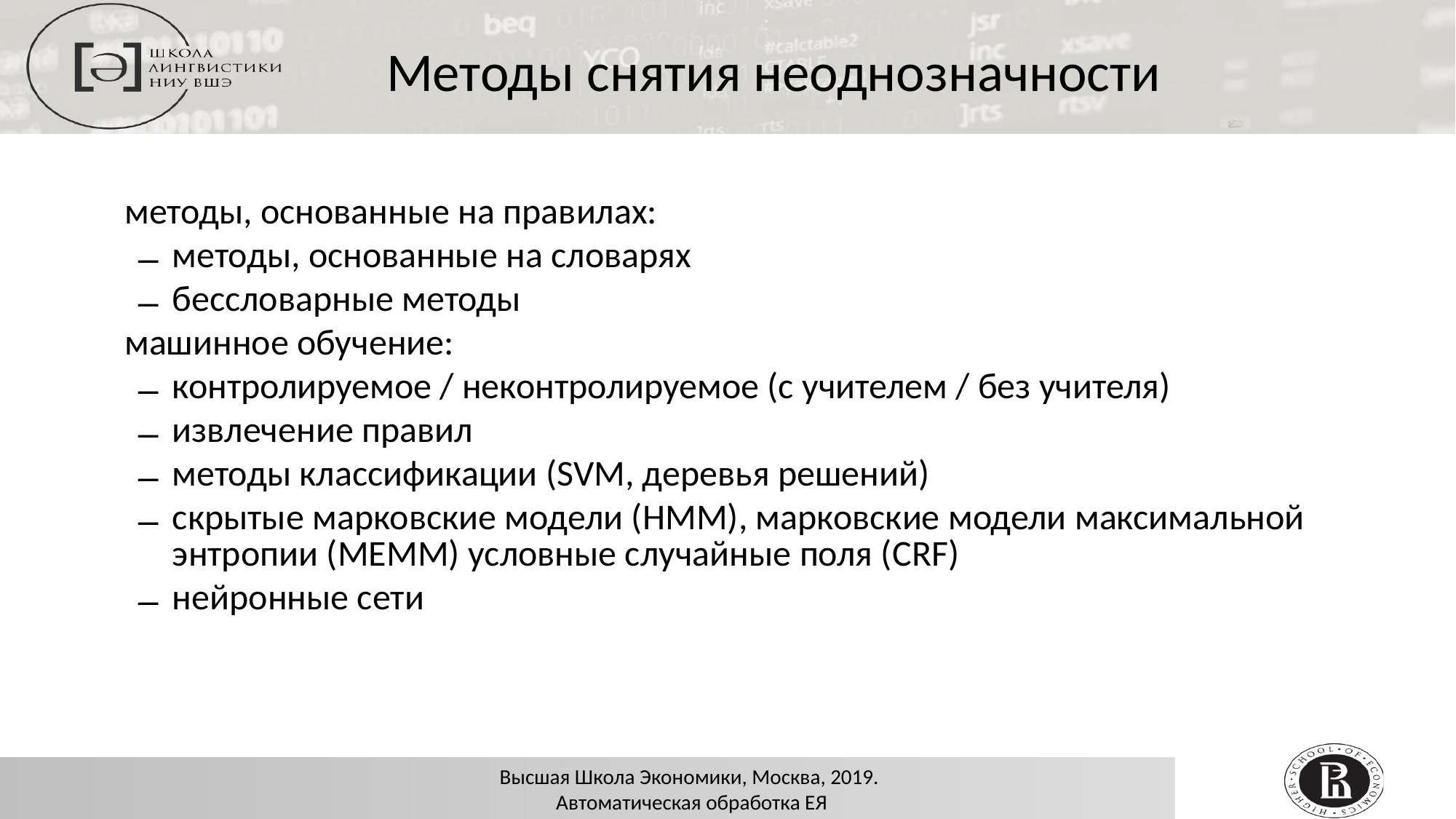

Методы снятия неоднозначности
методы, основанные на правилах:
методы, основанные на словарях
бессловарные методы
машинное обучение:
контролируемое / неконтролируемое (с учителем / без учителя)
извлечение правил
методы классификации (SVM, деревья решений)
скрытые марковские модели (HMM), марковские модели максимальной энтропии (MEMM) условные случайные поля (CRF)
нейронные сети